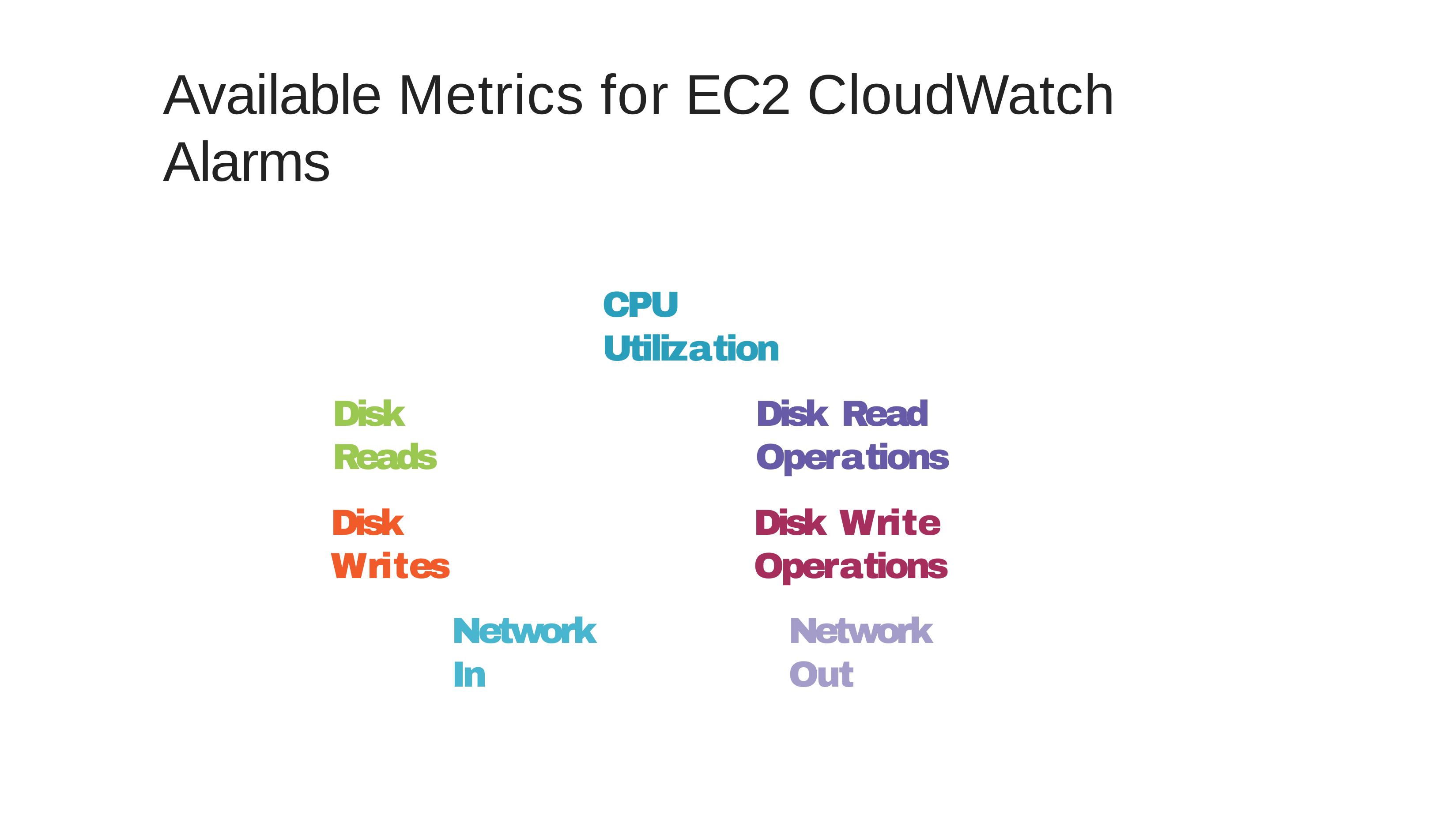

# Available Metrics for EC2 CloudWatch Alarms
CPU Utilization
Disk Reads
Disk Read Operations
Disk Writes
Disk Write Operations
Network In
Network Out
57